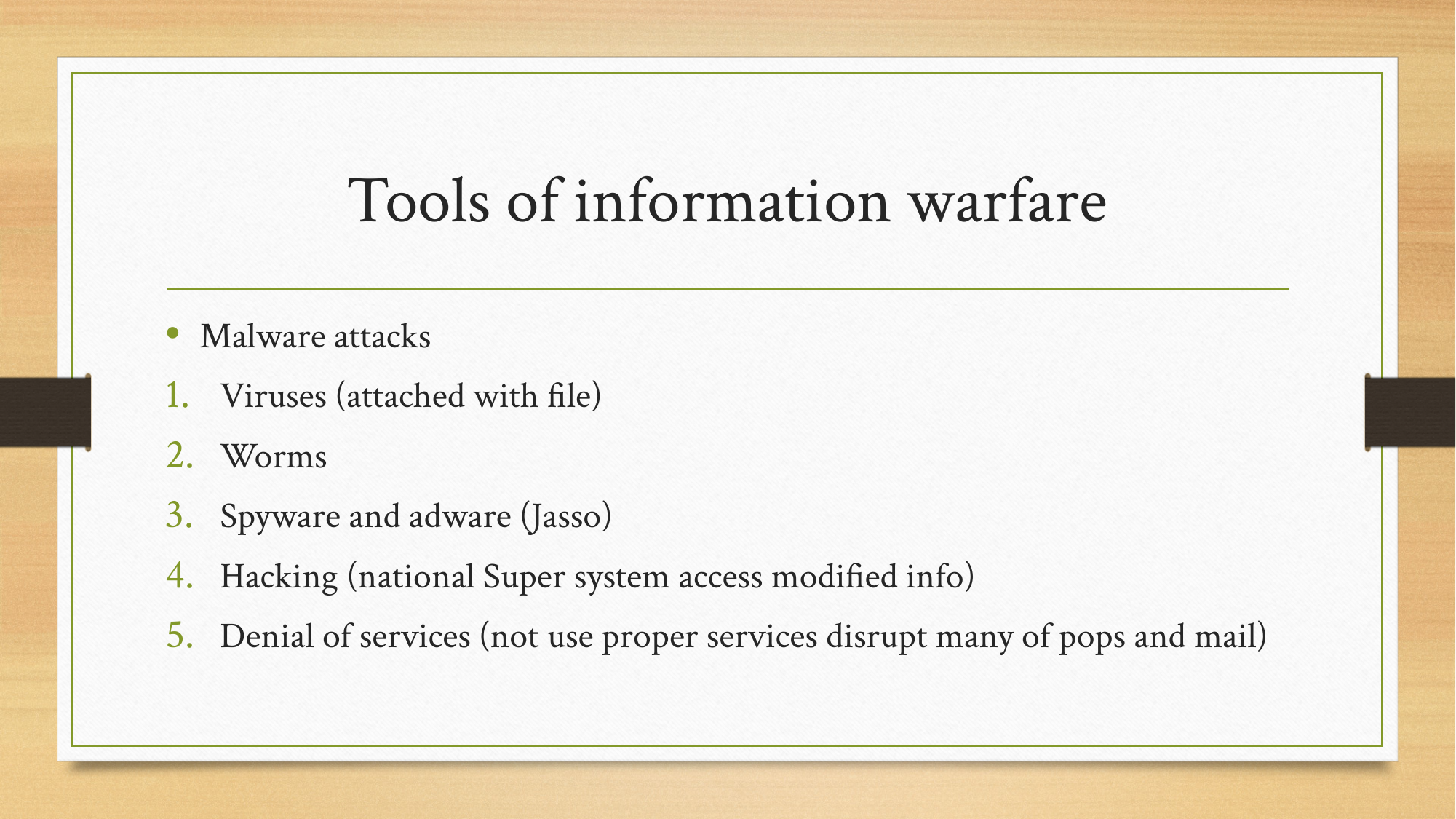

# Tools of information warfare
Malware attacks
Viruses (attached with file)
Worms
Spyware and adware (Jasso)
Hacking (national Super system access modified info)
Denial of services (not use proper services disrupt many of pops and mail)